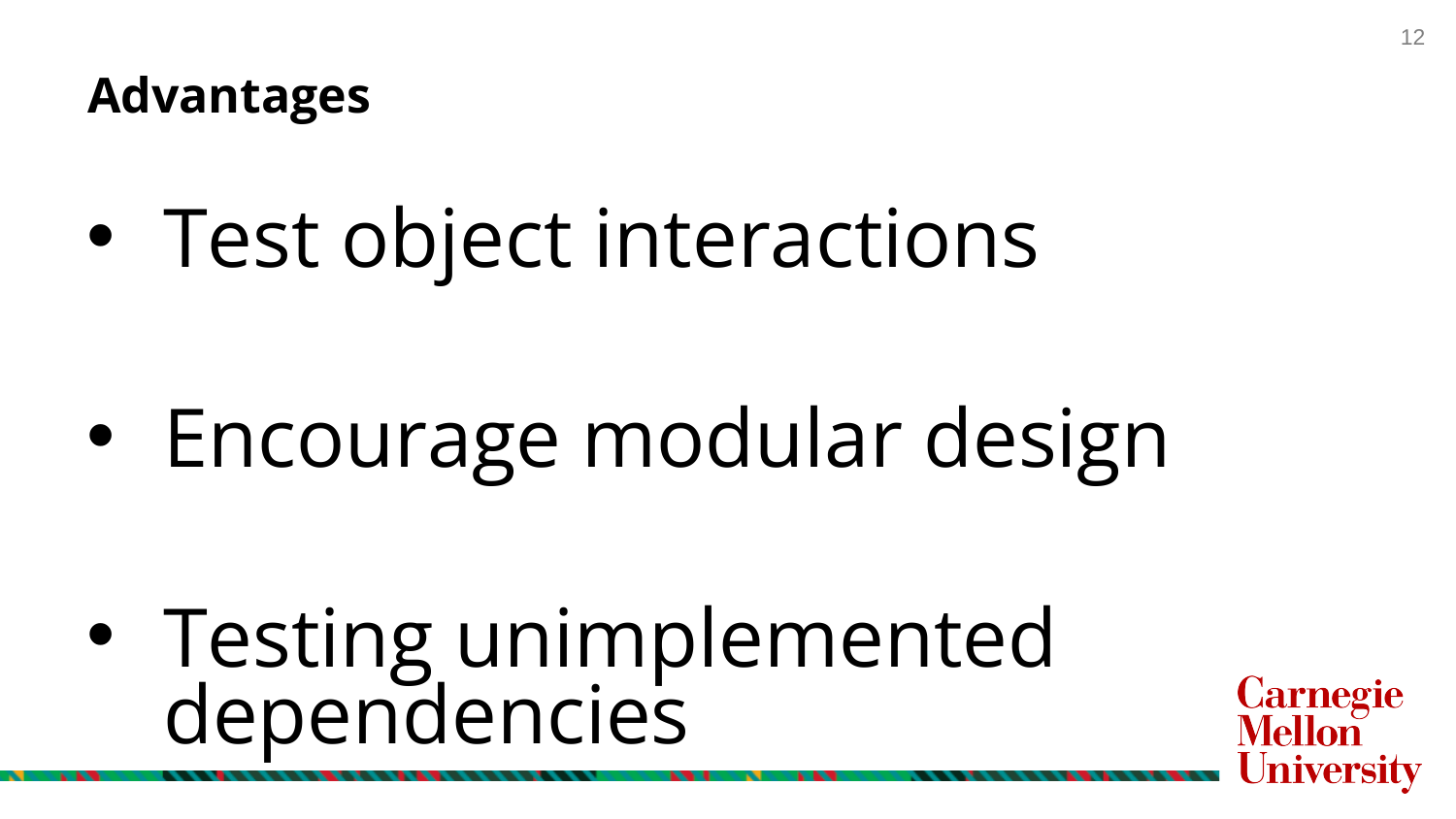

# Advantages
Test object interactions

Encourage modular design

Testing unimplemented dependencies